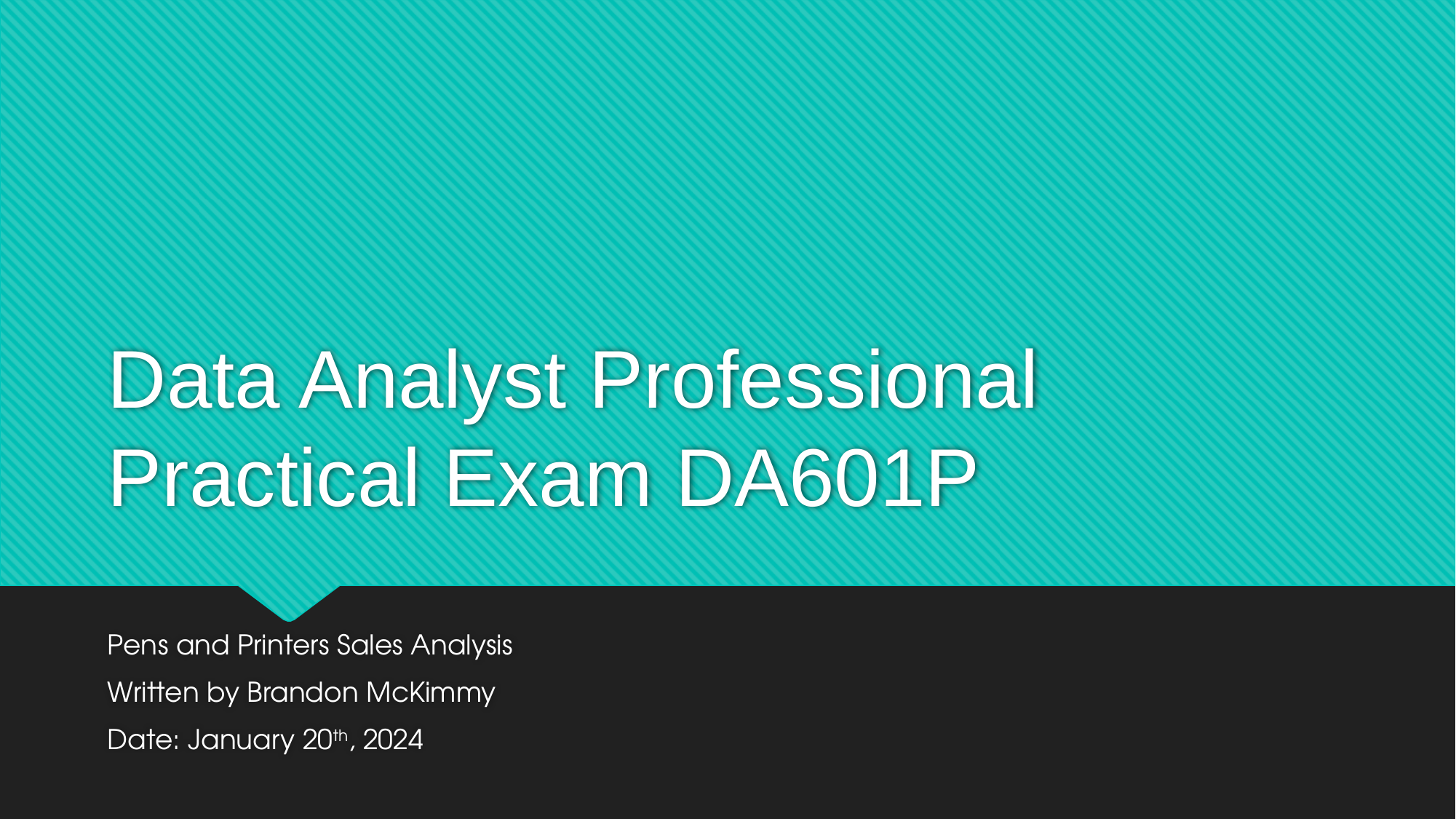

# Data Analyst Professional Practical Exam DA601P
Pens and Printers Sales Analysis
Written by Brandon McKimmy
Date: January 20th, 2024